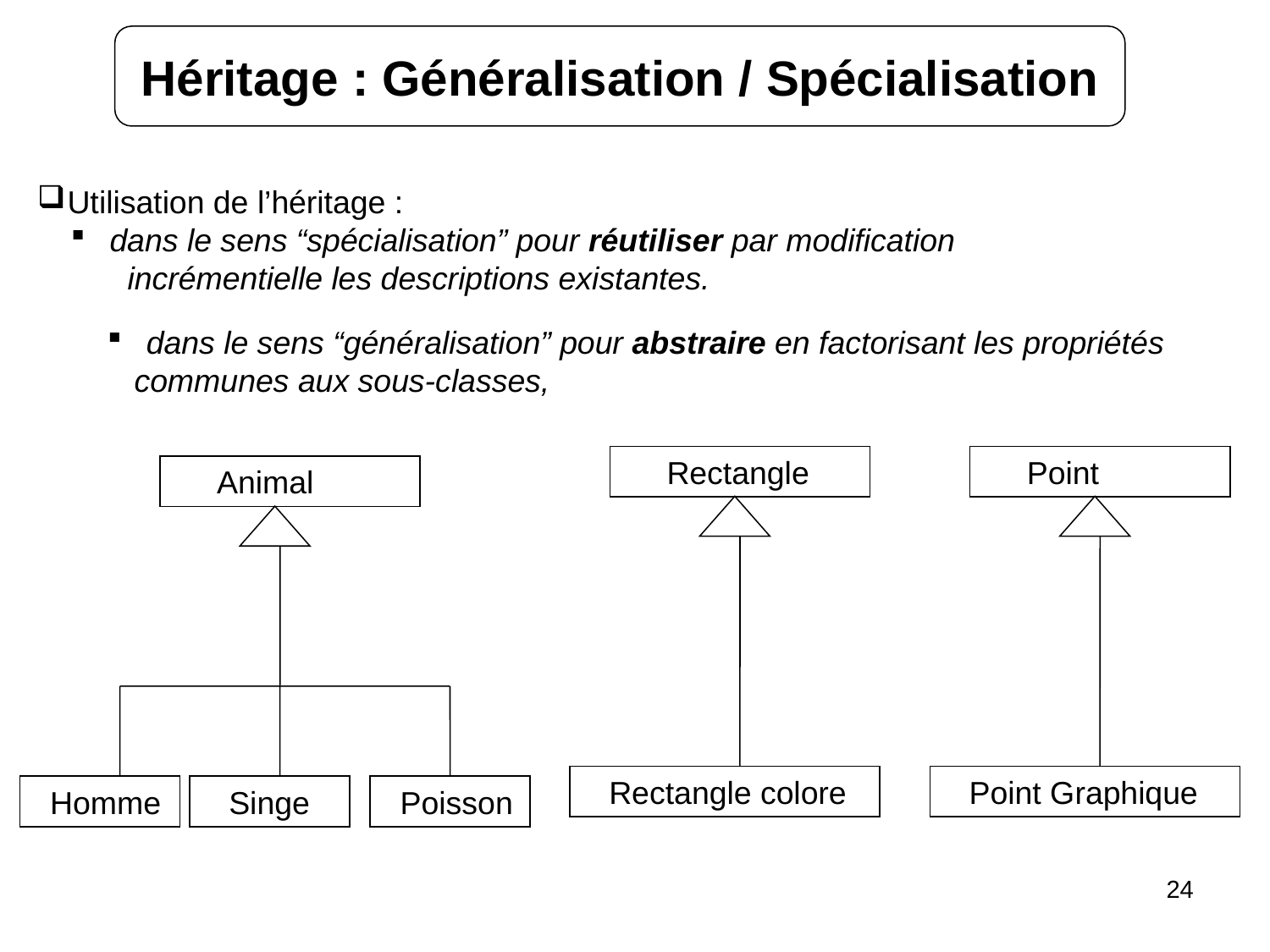

Héritage : Généralisation / Spécialisation
Utilisation de l’héritage :
 dans le sens “spécialisation” pour réutiliser par modification
   incrémentielle les descriptions existantes.
 dans le sens “généralisation” pour abstraire en factorisant les propriétés
   communes aux sous-classes,
     Rectangle
     Point
     Animal

   Rectangle colore
   Point Graphique
  Homme
   Singe
  Poisson
24